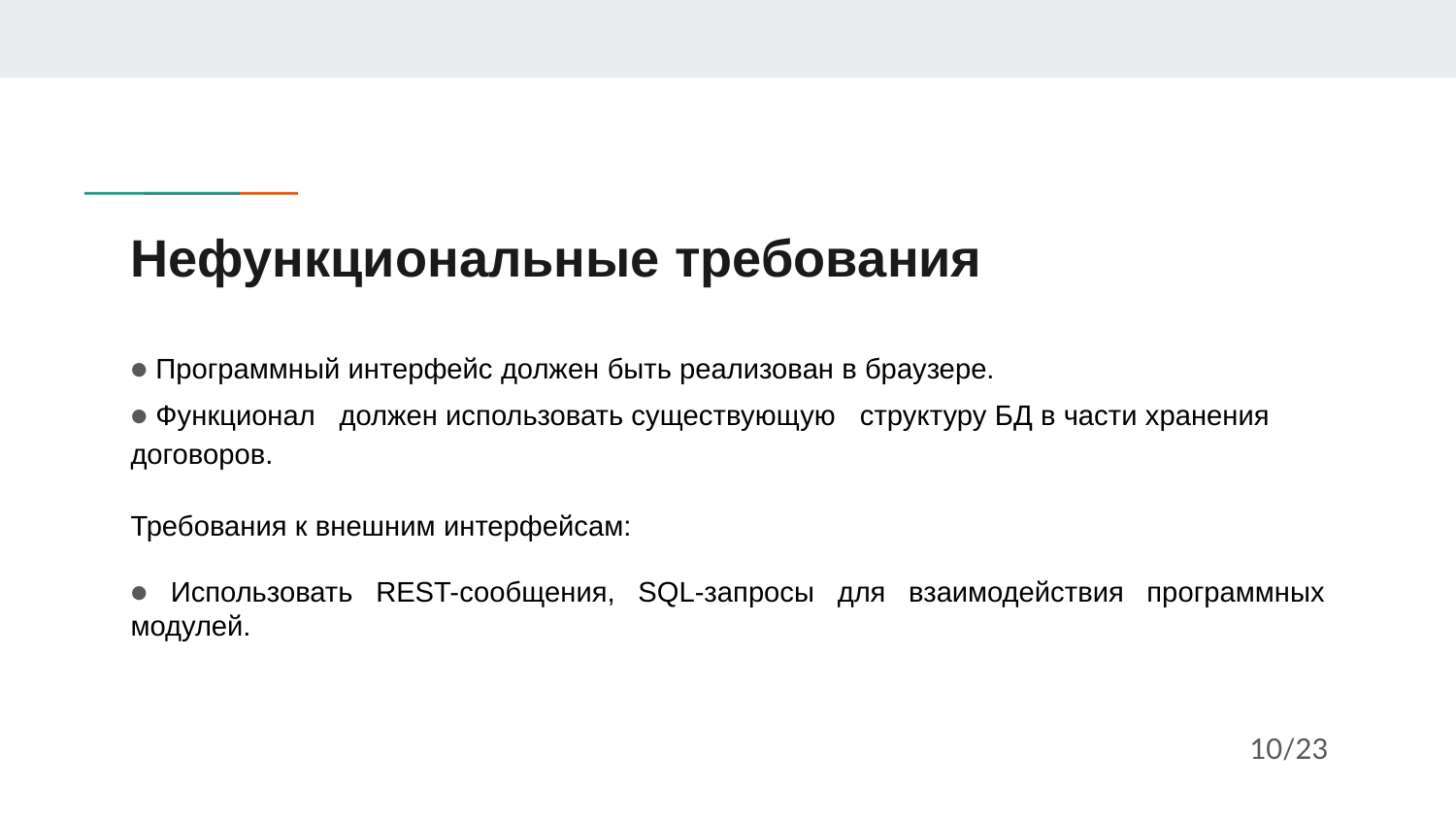

# Нефункциональные требования
 Программный интерфейс должен быть реализован в браузере.
 Функционал   должен использовать существующую   структуру БД в части хранения договоров.
Требования к внешним интерфейсам:
 Использовать REST-сообщения, SQL-запросы для взаимодействия программных модулей.
10/23